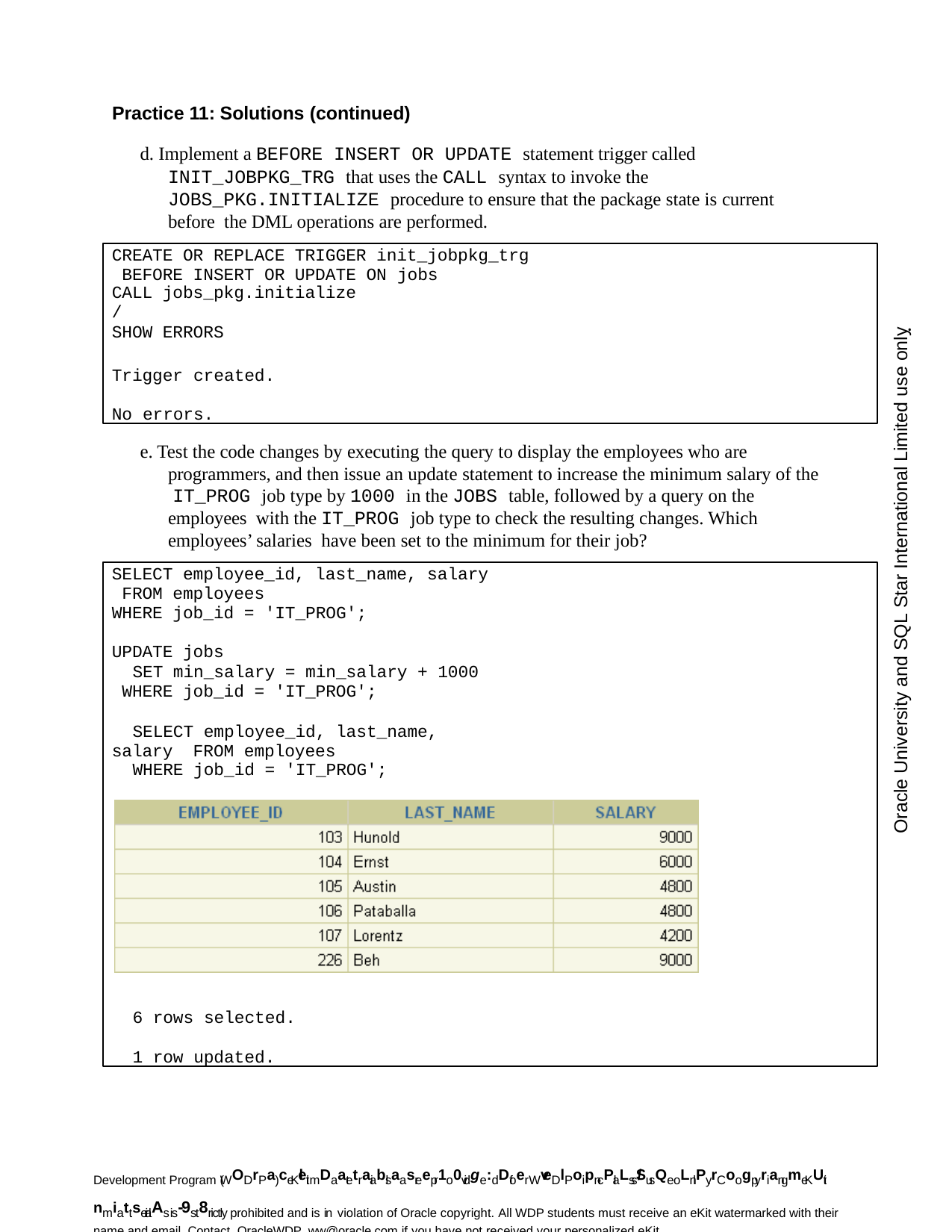

Practice 11: Solutions (continued)
d. Implement a BEFORE INSERT OR UPDATE statement trigger called  INIT_JOBPKG_TRG that uses the CALL syntax to invoke the  JOBS_PKG.INITIALIZE procedure to ensure that the package state is current before  the DML operations are performed.
CREATE OR REPLACE TRIGGER init_jobpkg_trg  BEFORE INSERT OR UPDATE ON jobs
CALL jobs_pkg.initialize
/
SHOW ERRORS
Trigger created.
No errors.
Oracle University and SQL Star International Limited use onlyฺ
e. Test the code changes by executing the query to display the employees who are  programmers, and then issue an update statement to increase the minimum salary of the  IT_PROG job type by 1000 in the JOBS table, followed by a query on the employees  with the IT_PROG job type to check the resulting changes. Which employees’ salaries  have been set to the minimum for their job?
SELECT employee_id, last_name, salary  FROM employees
WHERE job_id = 'IT_PROG';

UPDATE jobs
SET min_salary = min_salary + 1000  WHERE job_id = 'IT_PROG';

SELECT employee_id, last_name, salary  FROM employees
WHERE job_id = 'IT_PROG';

6 rows selected.

1 row updated.

Development Program (WODrPa) ceKleit mDaatetraiablsaasreepr1o0vidge:dDfoer WveDlPoipn-cPlaLss/SusQe oLnlPy.rCoogpyriangmeKUit nmiattserialAs is-9st8rictly prohibited and is in  violation of Oracle copyright. All WDP students must receive an eKit watermarked with their name and email. Contact  OracleWDP_ww@oracle.com if you have not received your personalized eKit.